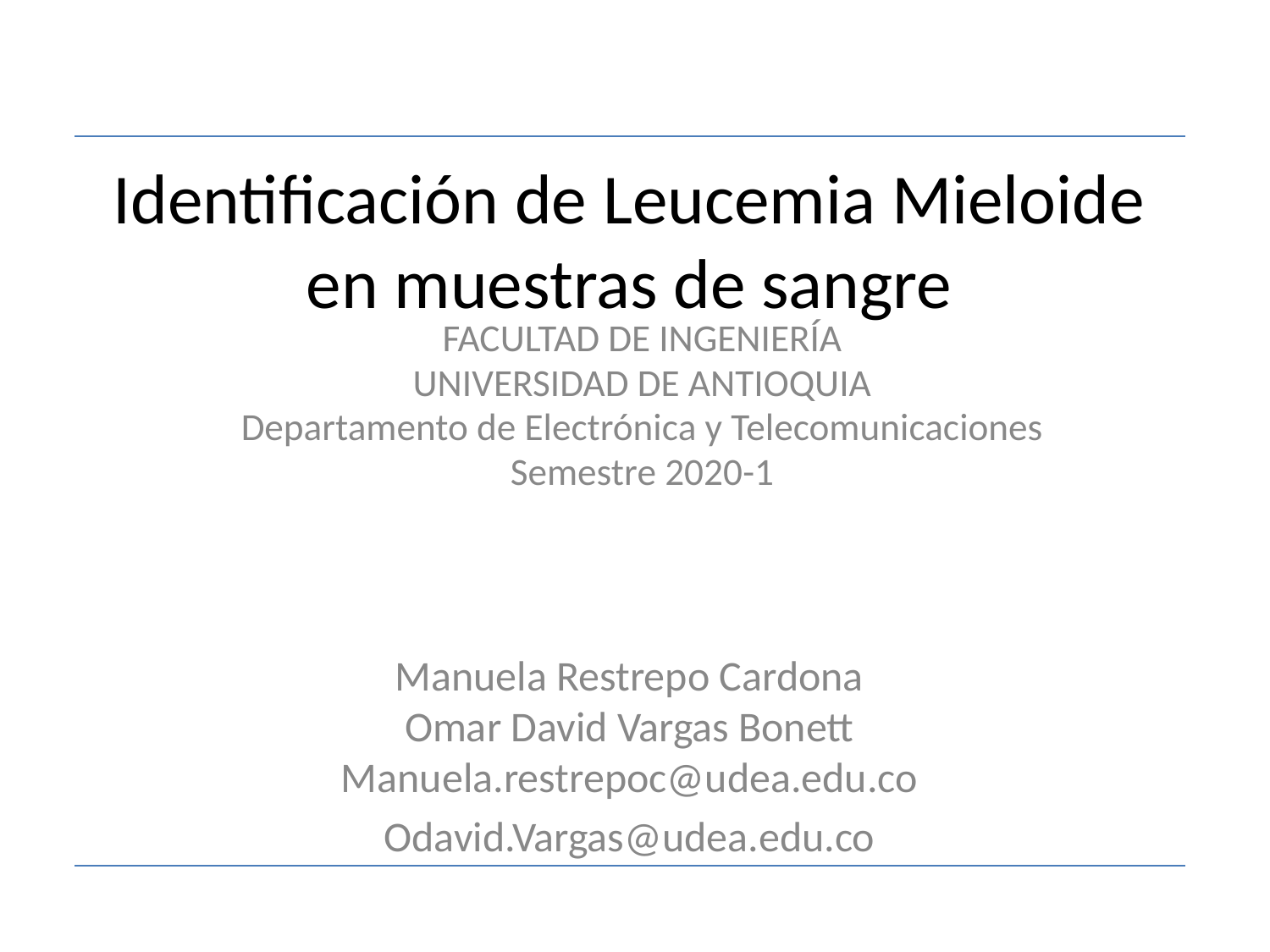

# Identificación de Leucemia Mieloide en muestras de sangre
FACULTAD DE INGENIERÍA
UNIVERSIDAD DE ANTIOQUIA
Departamento de Electrónica y Telecomunicaciones
Semestre 2020-1

Manuela Restrepo Cardona
Omar David Vargas Bonett
Manuela.restrepoc@udea.edu.co
Odavid.Vargas@udea.edu.co